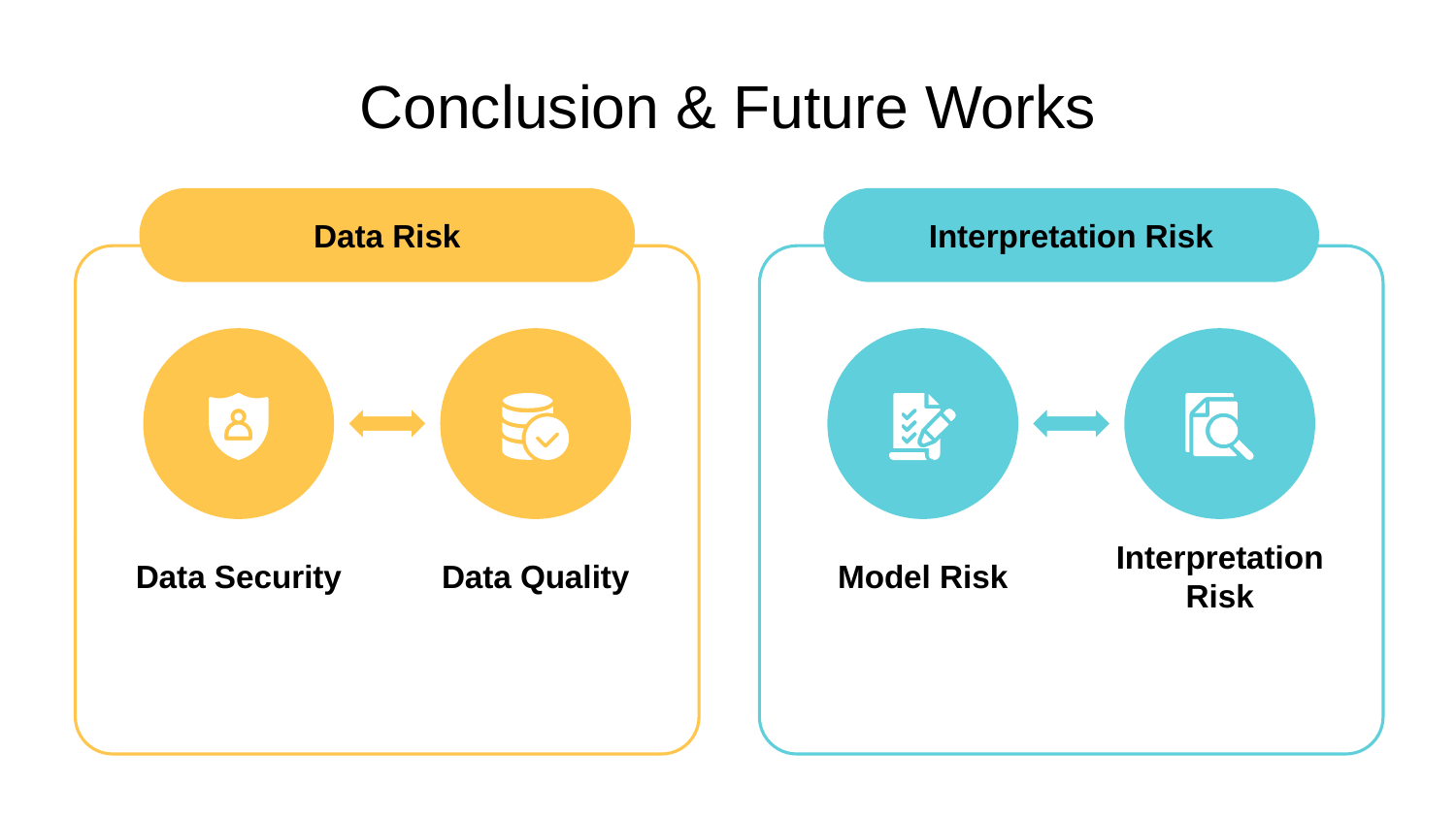

# Conclusion & Future Works

Data Risk
Interpretation Risk

Data Security
Data Quality
Model Risk
Interpretation Risk